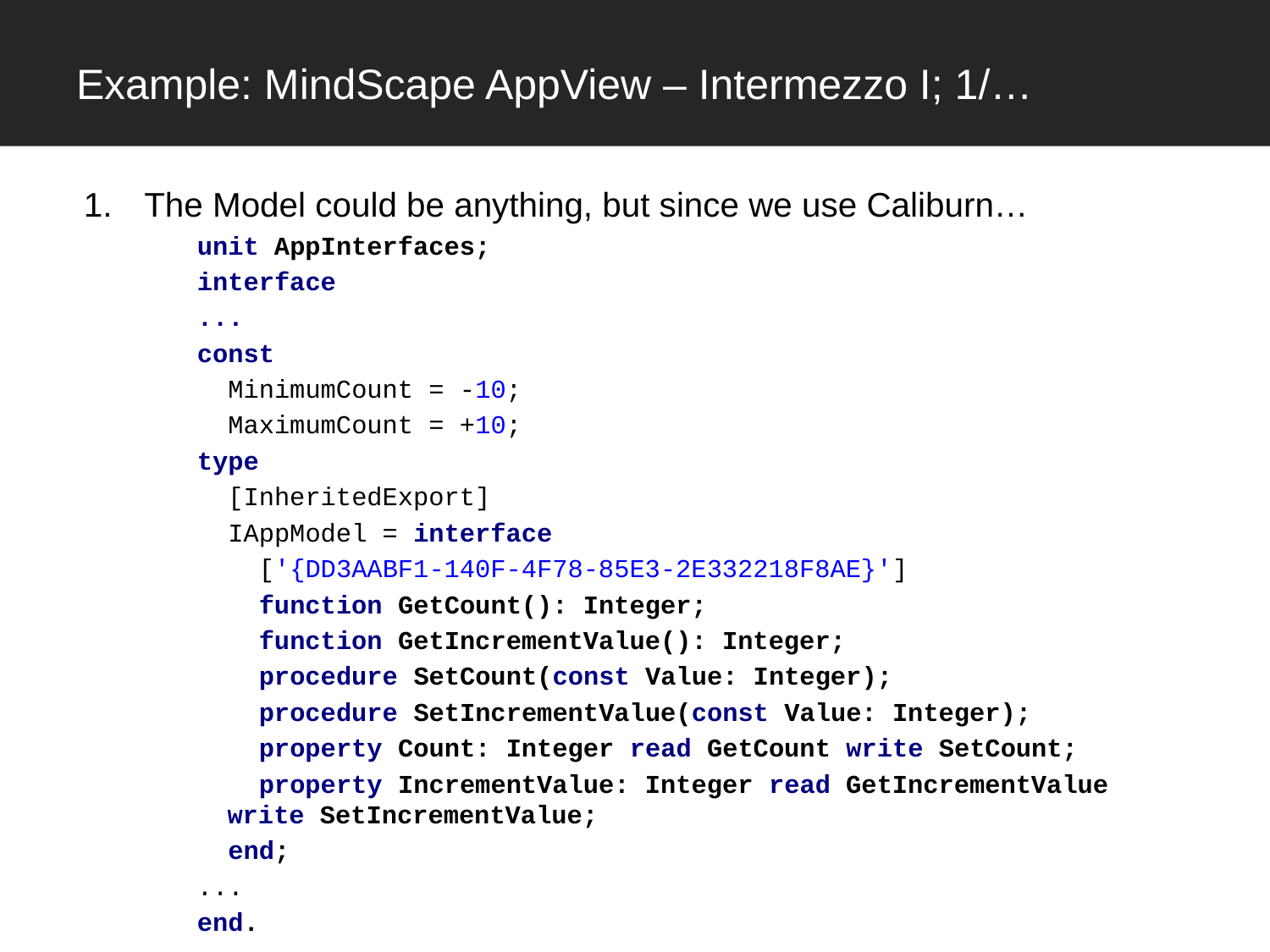

# Example: MindScape AppView – Intermezzo I; 1/…
The Model could be anything, but since we use Caliburn…
unit AppInterfaces;
interface
...
const
  MinimumCount = -10;
  MaximumCount = +10;
type
  [InheritedExport]
  IAppModel = interface
    ['{DD3AABF1-140F-4F78-85E3-2E332218F8AE}']
    function GetCount(): Integer;
    function GetIncrementValue(): Integer;
    procedure SetCount(const Value: Integer);
    procedure SetIncrementValue(const Value: Integer);
    property Count: Integer read GetCount write SetCount;
    property IncrementValue: Integer read GetIncrementValue write SetIncrementValue;
  end;
...
end.